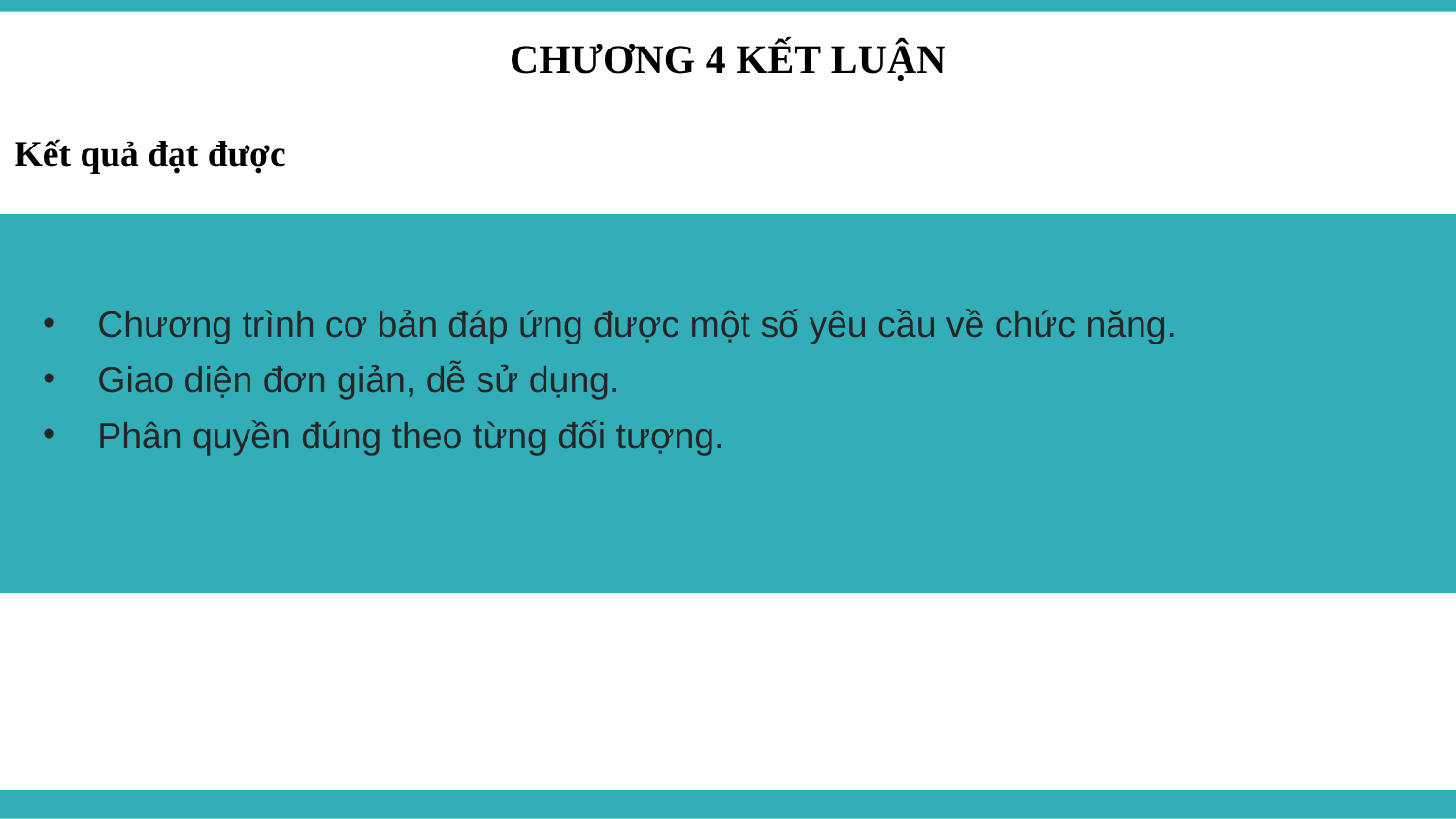

CHƯƠNG 4 KẾT LUẬN
Kết quả đạt được

Chương trình cơ bản đáp ứng được một số yêu cầu về chức năng.
Giao diện đơn giản, dễ sử dụng.
Phân quyền đúng theo từng đối tượng.

04